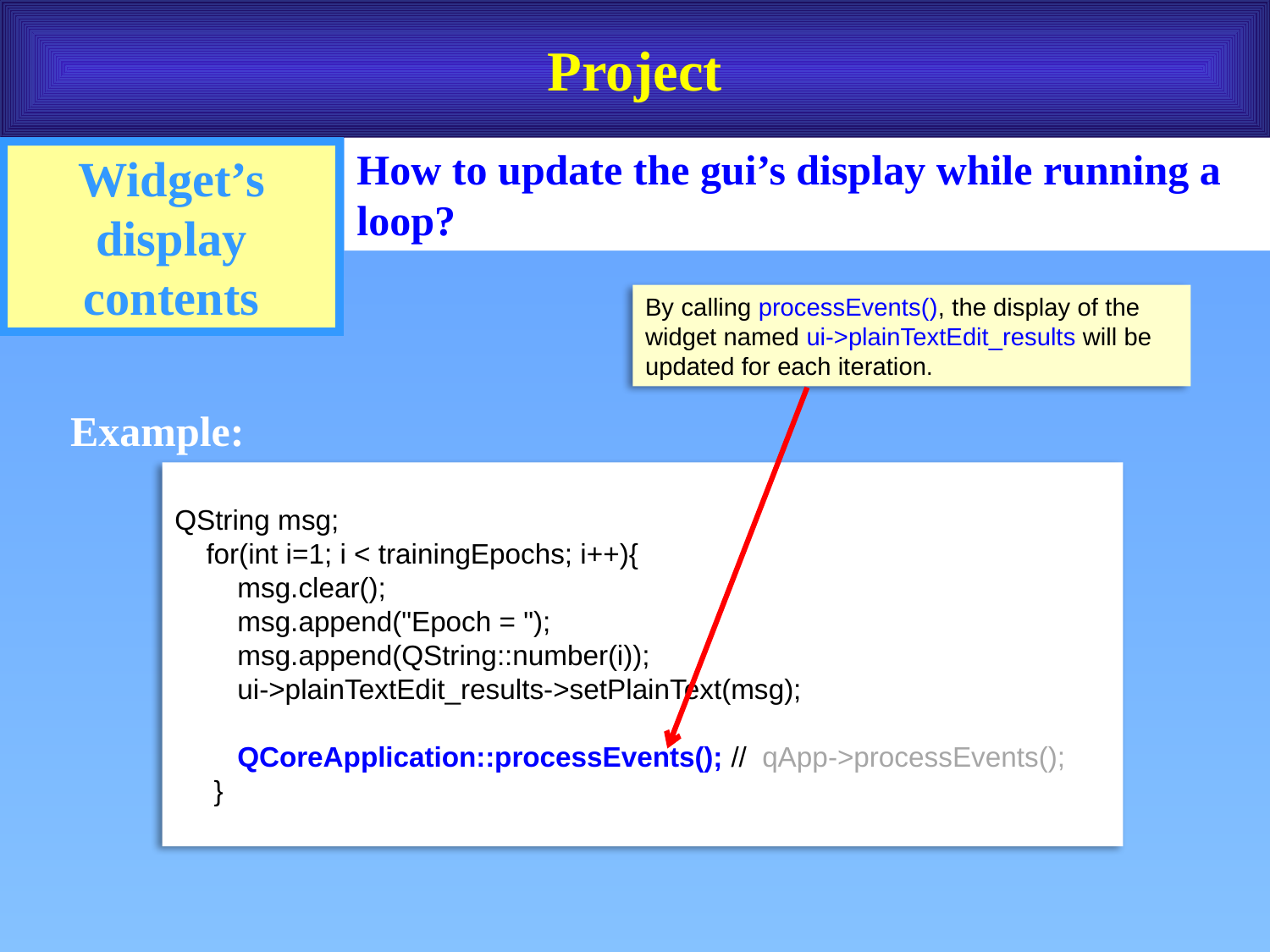

# Project
How to update the gui’s display while running a loop?
Widget’s display contents
By calling processEvents(), the display of the widget named ui->plainTextEdit_results will be updated for each iteration.
Example:

QString msg;
    for(int i=1; i < trainingEpochs; i++){
        msg.clear();
        msg.append("Epoch = ");
        msg.append(QString::number(i));
        ui->plainTextEdit_results->setPlainText(msg);

        QCoreApplication::processEvents(); //  qApp->processEvents();
     }